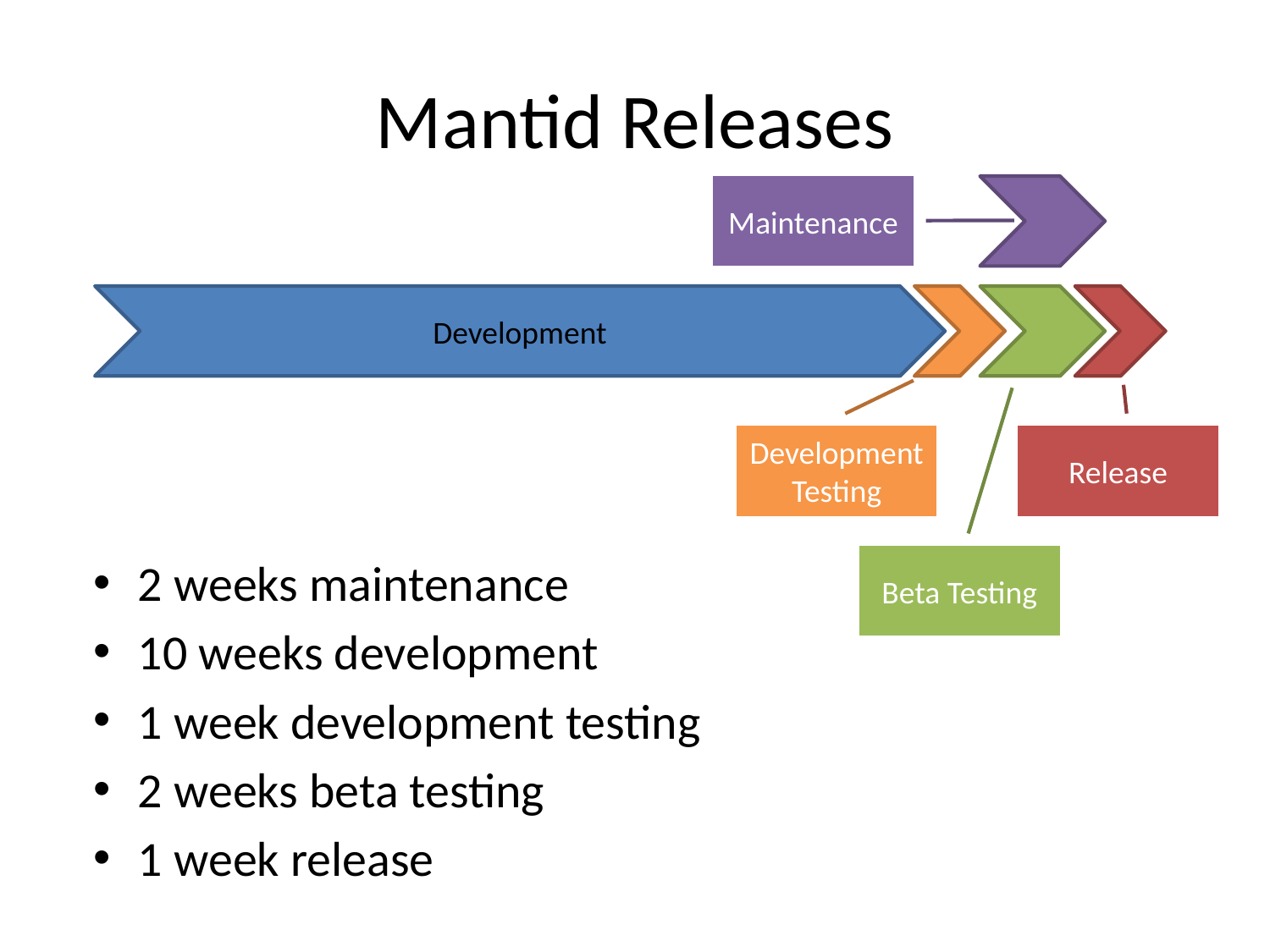

# Mantid Releases
Maintenance

Development

Development Testing
Release
2 weeks maintenance
10 weeks development
1 week development testing
2 weeks beta testing
1 week release
Beta Testing